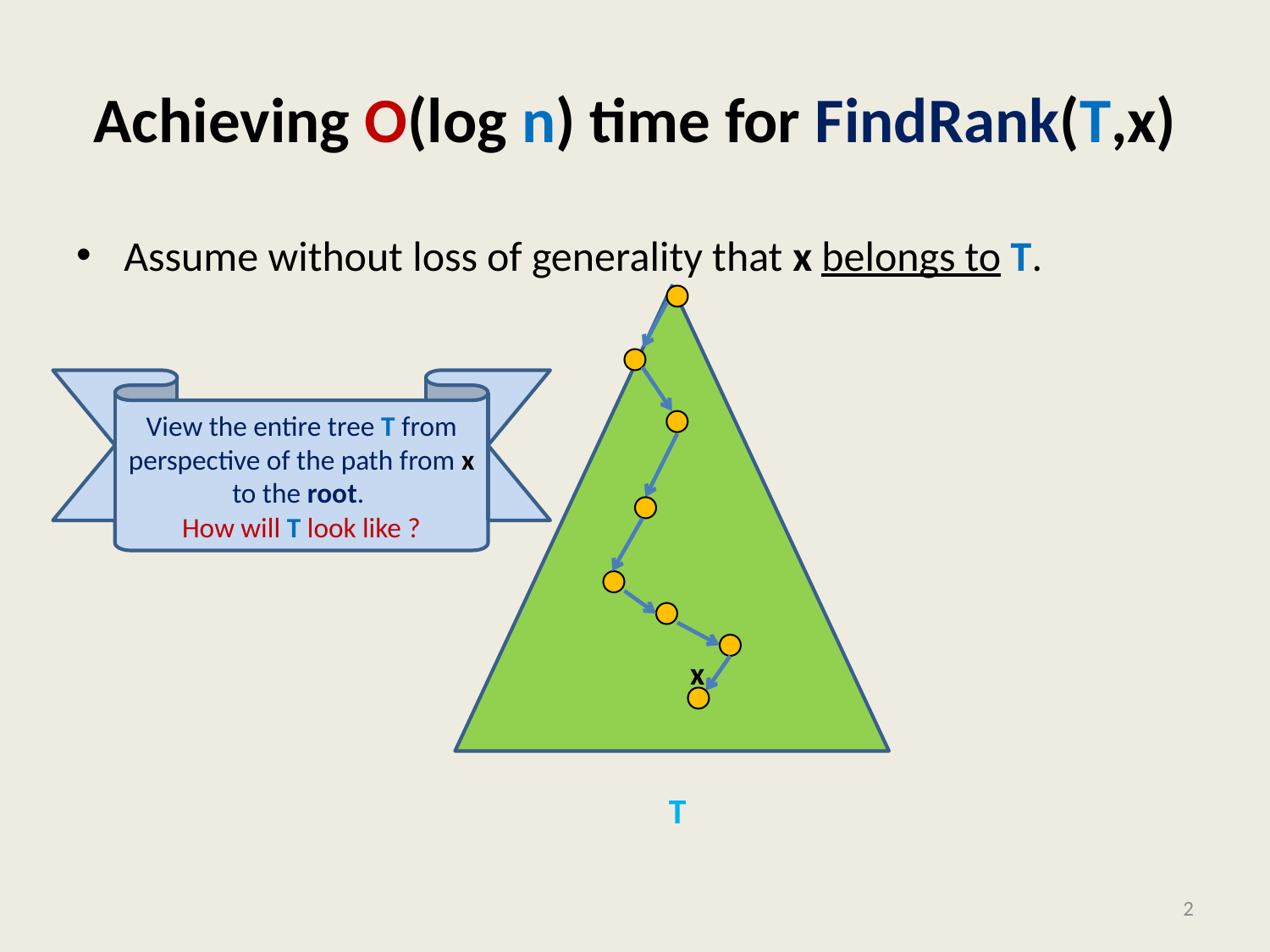

# Achieving O(log n) time for FindRank(T,x)
Assume without loss of generality that x belongs to T.

View the entire tree T from perspective of the path from x to the root.
How will T look like ?
x

T
2